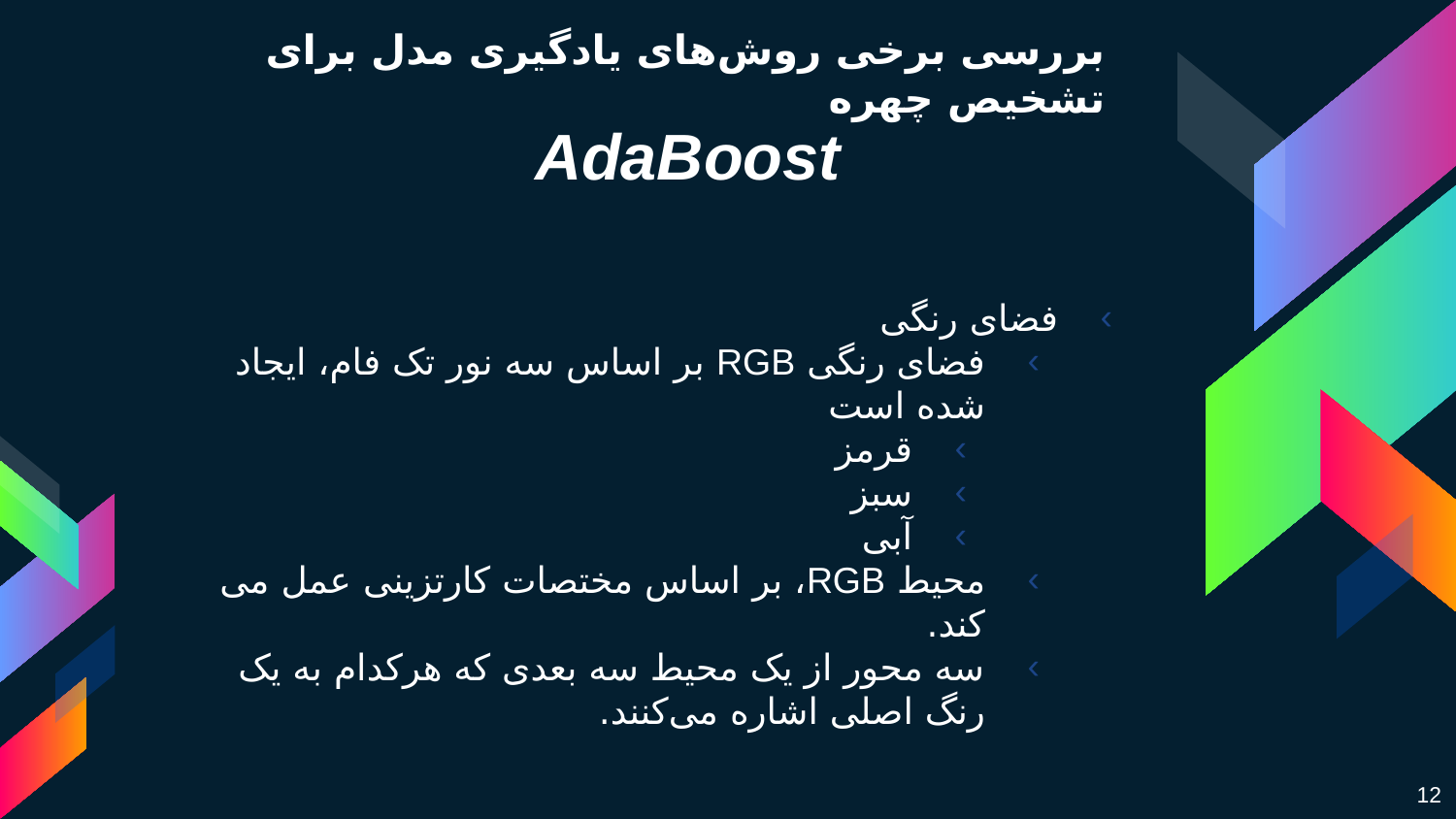

# بررسی برخی روش‌های یادگیری مدل برای تشخیص چهره
AdaBoost
فضای رنگی
فضای رنگی RGB بر اساس سه نور تک فام، ایجاد شده است
قرمز
سبز
آبی
محیط RGB، بر اساس مختصات کارتزینی عمل می کند.
سه محور از یک محیط سه بعدی که هرکدام به یک رنگ اصلی اشاره می‌کنند.

12